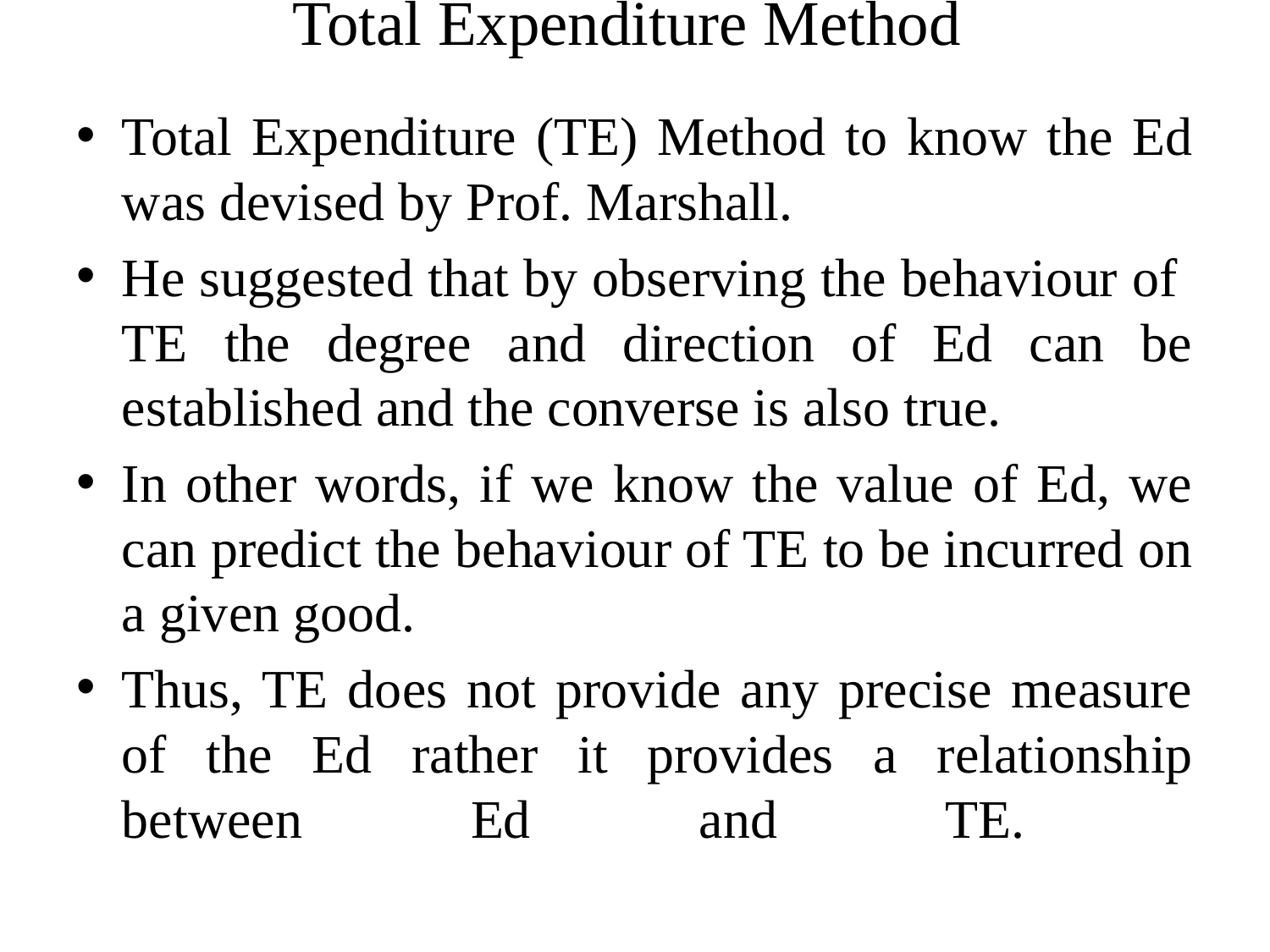

# Total Expenditure Method
Total Expenditure (TE) Method to know the Ed was devised by Prof. Marshall.
He suggested that by observing the behaviour of  TE the degree and direction of Ed can be established and the converse is also true.
In other words, if we know the value of Ed, we can predict the behaviour of TE to be incurred on a given good.
Thus, TE does not provide any precise measure of the Ed rather it provides a relationship between Ed and TE.